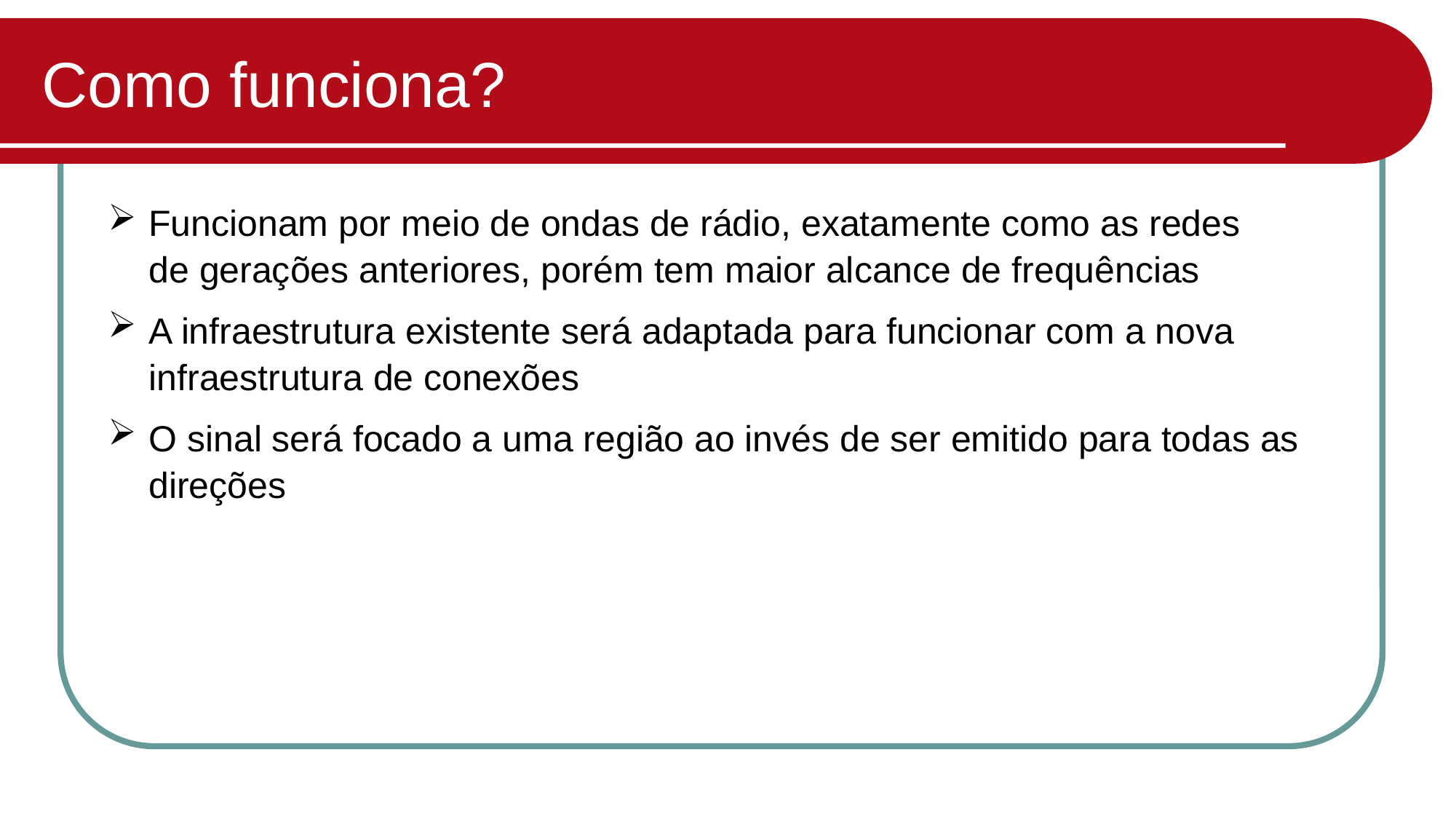

# Como funciona?
Funcionam por meio de ondas de rádio, exatamente como as redes de gerações anteriores, porém tem maior alcance de frequências
A infraestrutura existente será adaptada para funcionar com a nova infraestrutura de conexões
O sinal será focado a uma região ao invés de ser emitido para todas as direções